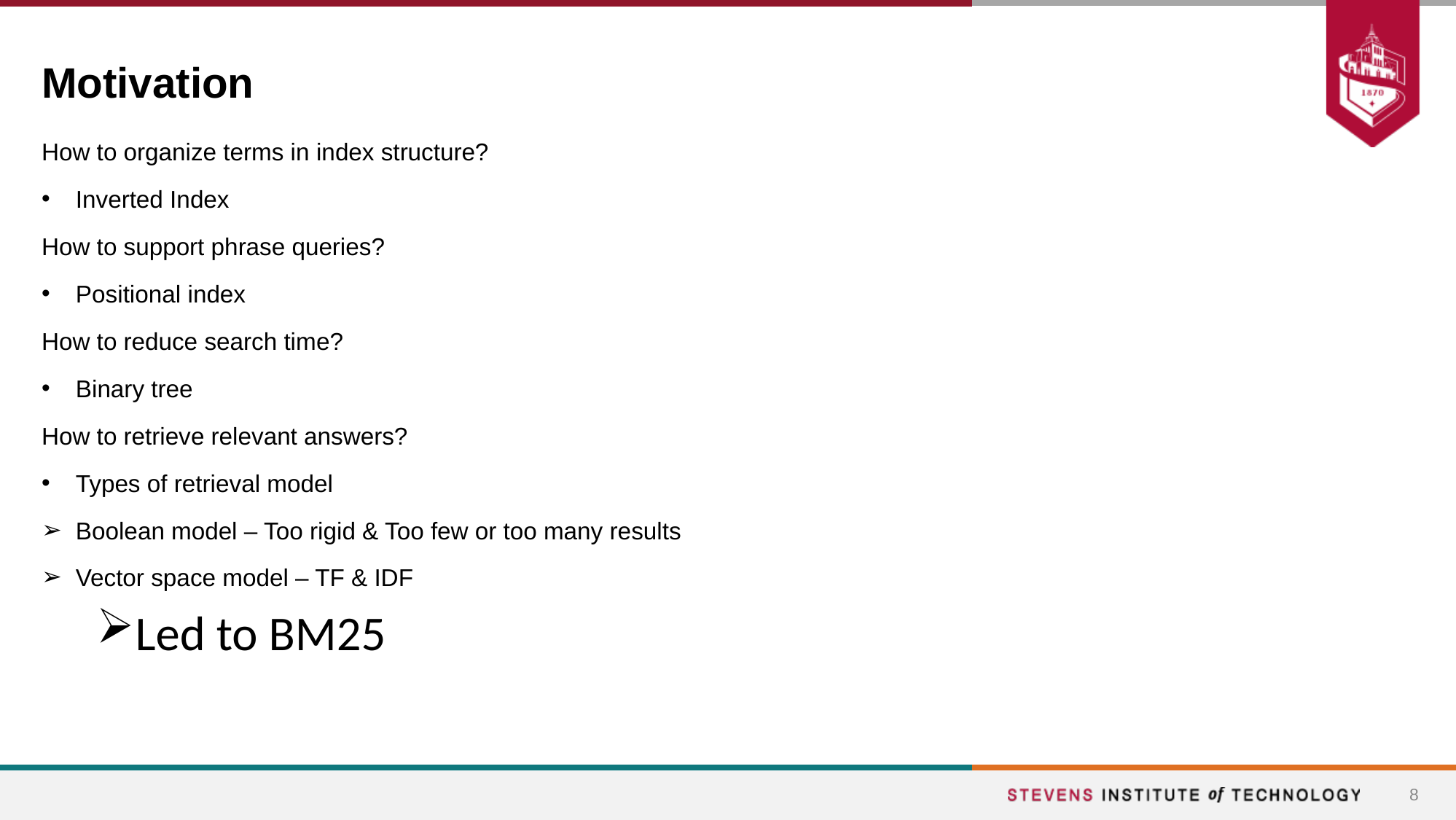

# Motivation
How to organize terms in index structure?
Inverted Index
How to support phrase queries?
Positional index
How to reduce search time?
Binary tree
How to retrieve relevant answers?
Types of retrieval model
Boolean model – Too rigid & Too few or too many results
Vector space model – TF & IDF
Led to BM25
8